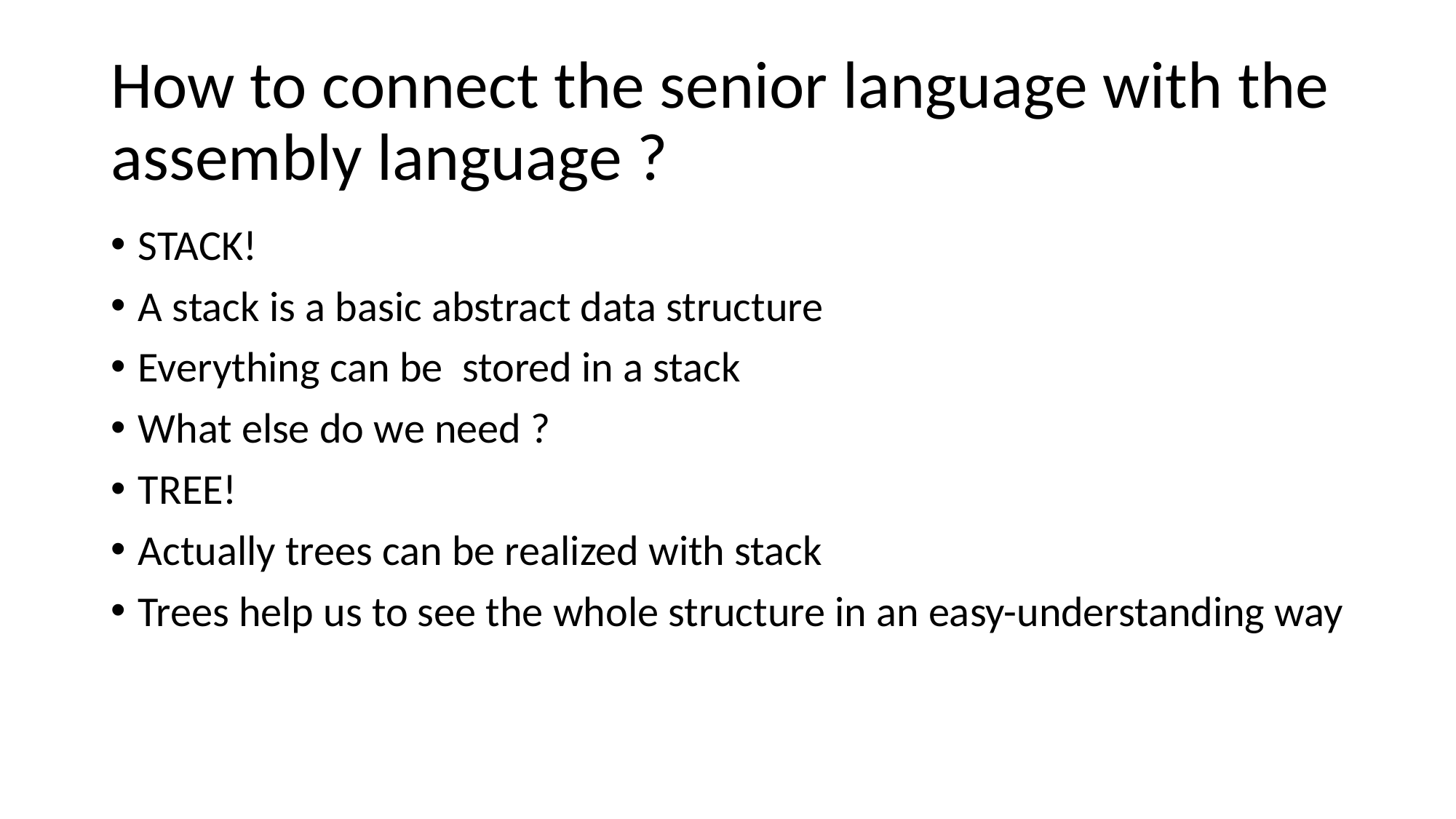

# How to connect the senior language with the assembly language ?
STACK!
A stack is a basic abstract data structure
Everything can be  stored in a stack
What else do we need ?
TREE!
Actually trees can be realized with stack
Trees help us to see the whole structure in an easy-understanding way